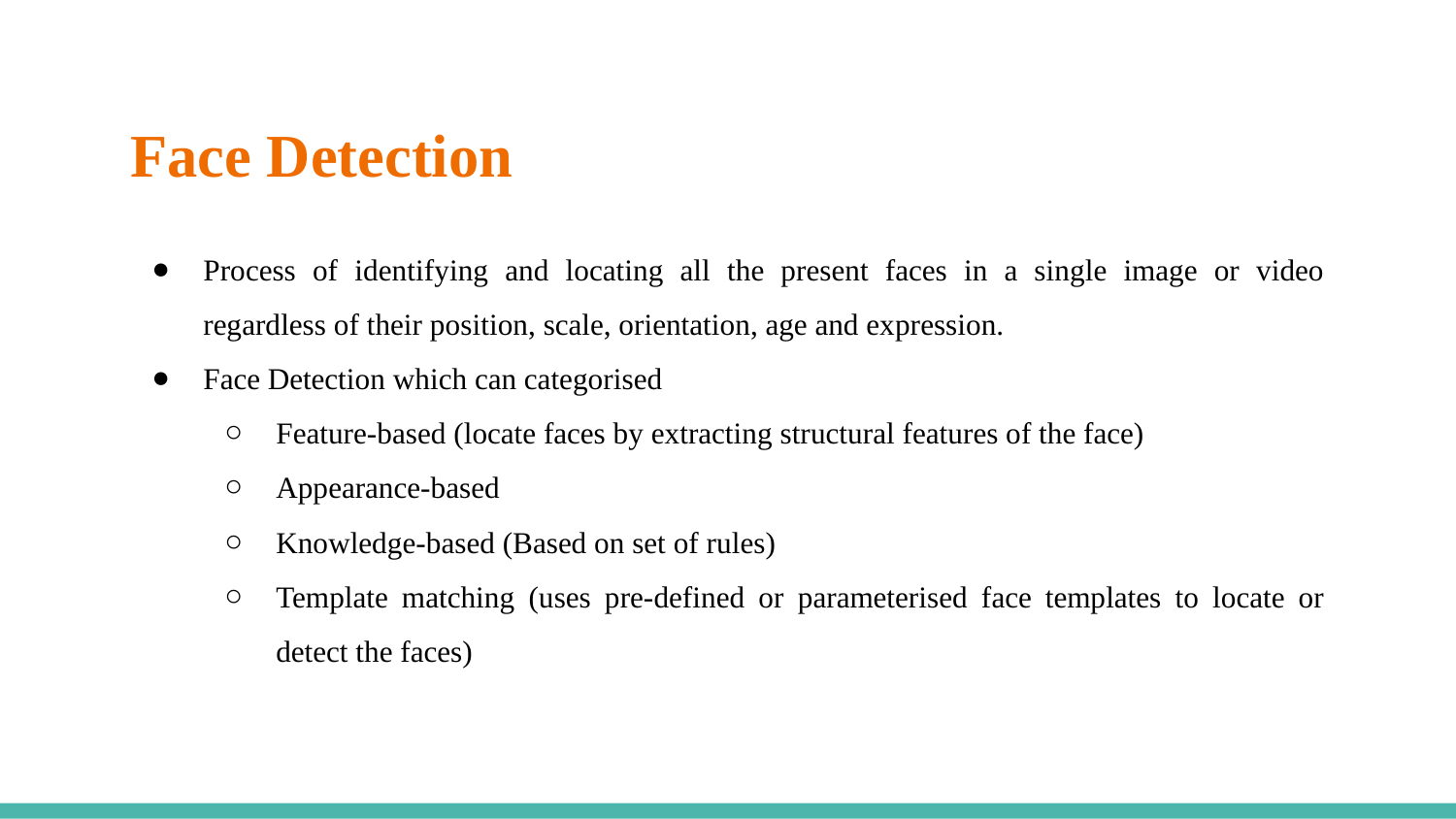

# Face Detection
Process of identifying and locating all the present faces in a single image or video regardless of their position, scale, orientation, age and expression.
Face Detection which can categorised
Feature-based (locate faces by extracting structural features of the face)
Appearance-based
Knowledge-based (Based on set of rules)
Template matching (uses pre-defined or parameterised face templates to locate or detect the faces)